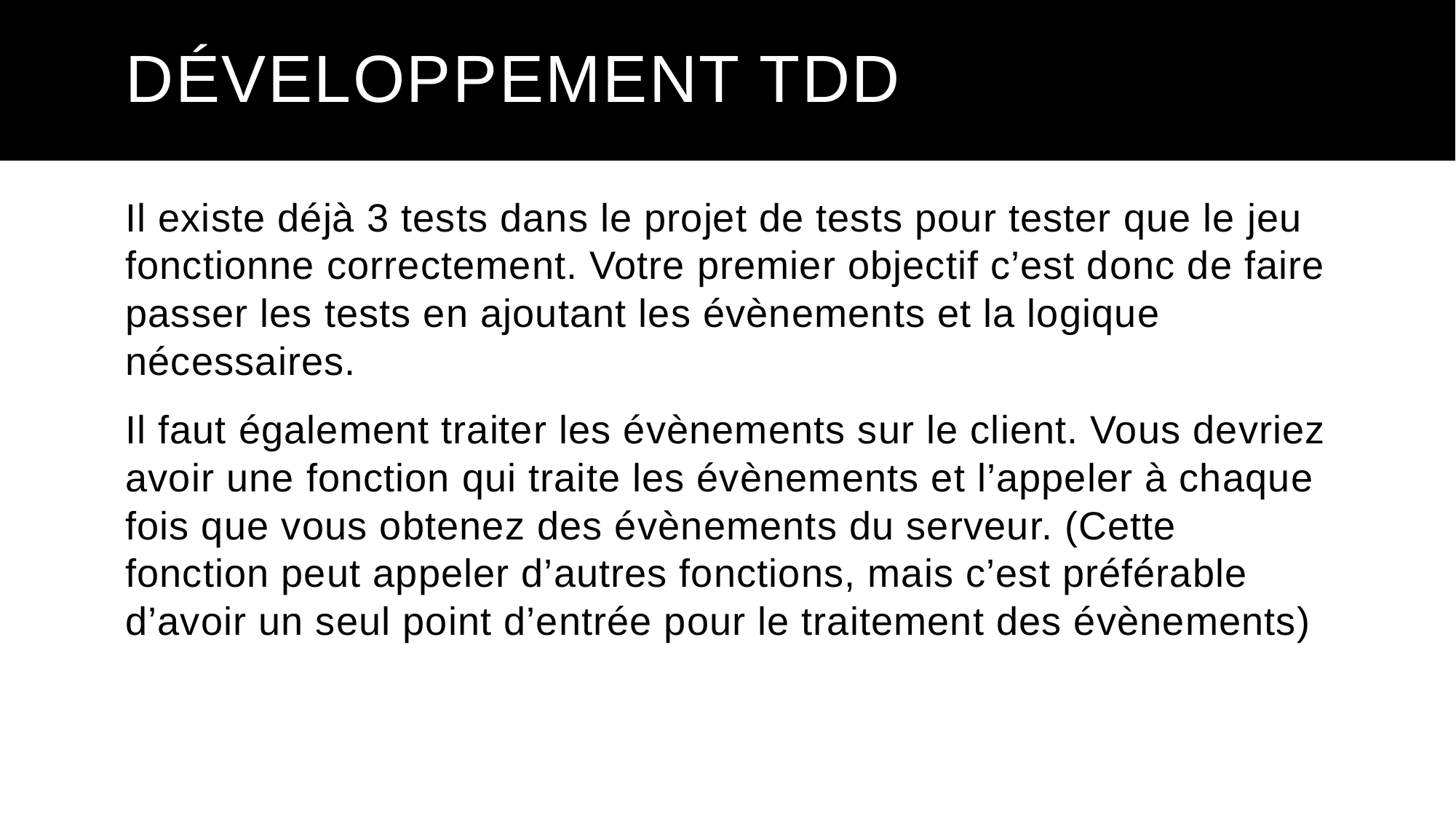

# Développement TDD
Il existe déjà 3 tests dans le projet de tests pour tester que le jeu fonctionne correctement. Votre premier objectif c’est donc de faire passer les tests en ajoutant les évènements et la logique nécessaires.
Il faut également traiter les évènements sur le client. Vous devriez avoir une fonction qui traite les évènements et l’appeler à chaque fois que vous obtenez des évènements du serveur. (Cette fonction peut appeler d’autres fonctions, mais c’est préférable d’avoir un seul point d’entrée pour le traitement des évènements)